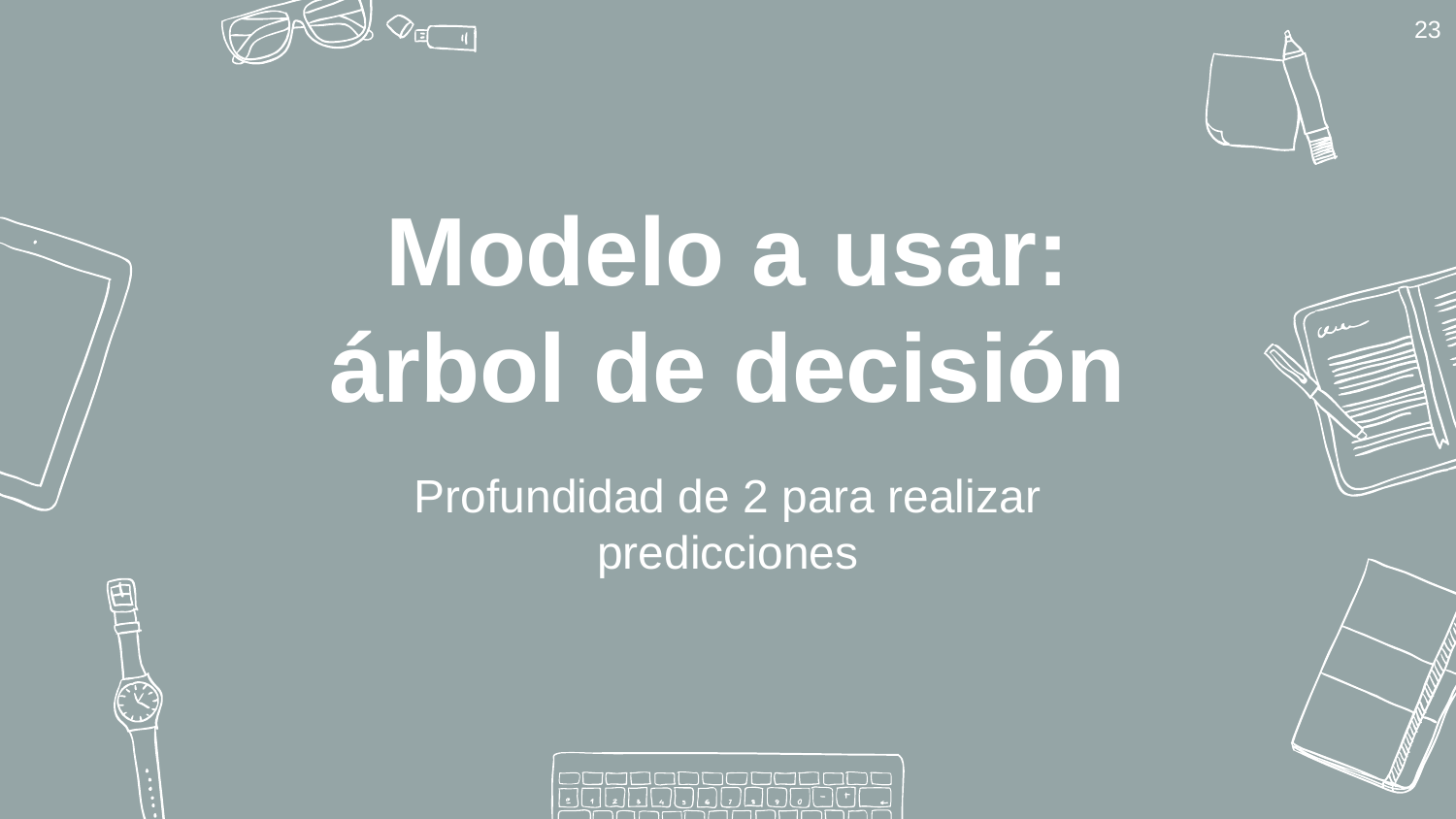

23
Modelo a usar: árbol de decisión
Profundidad de 2 para realizar predicciones